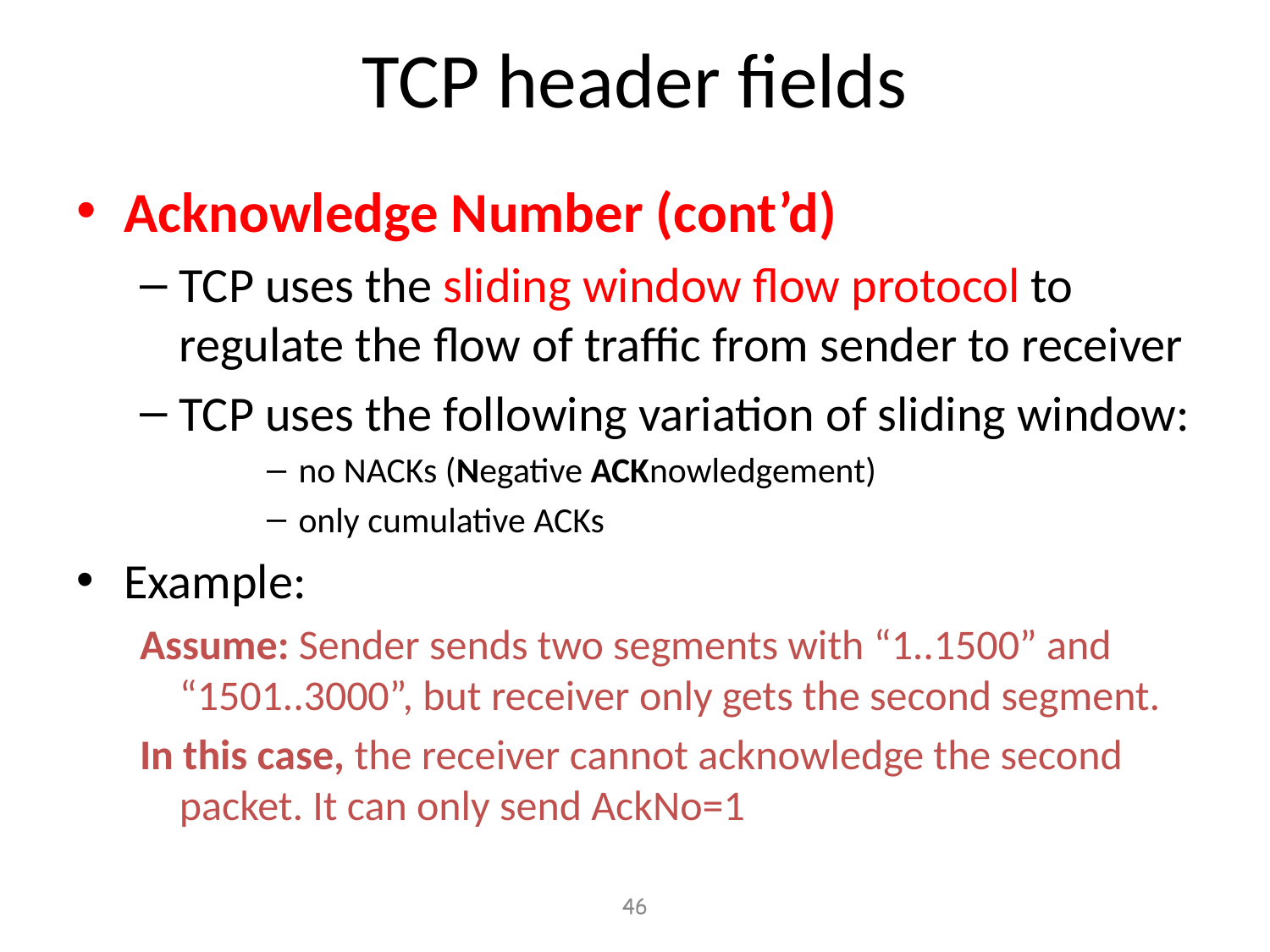

# TCP header fields
Acknowledge Number (cont’d)
TCP uses the sliding window flow protocol to regulate the flow of traffic from sender to receiver
TCP uses the following variation of sliding window:
no NACKs (Negative ACKnowledgement)
only cumulative ACKs
Example:
Assume: Sender sends two segments with “1..1500” and “1501..3000”, but receiver only gets the second segment.
In this case, the receiver cannot acknowledge the second packet. It can only send AckNo=1
46